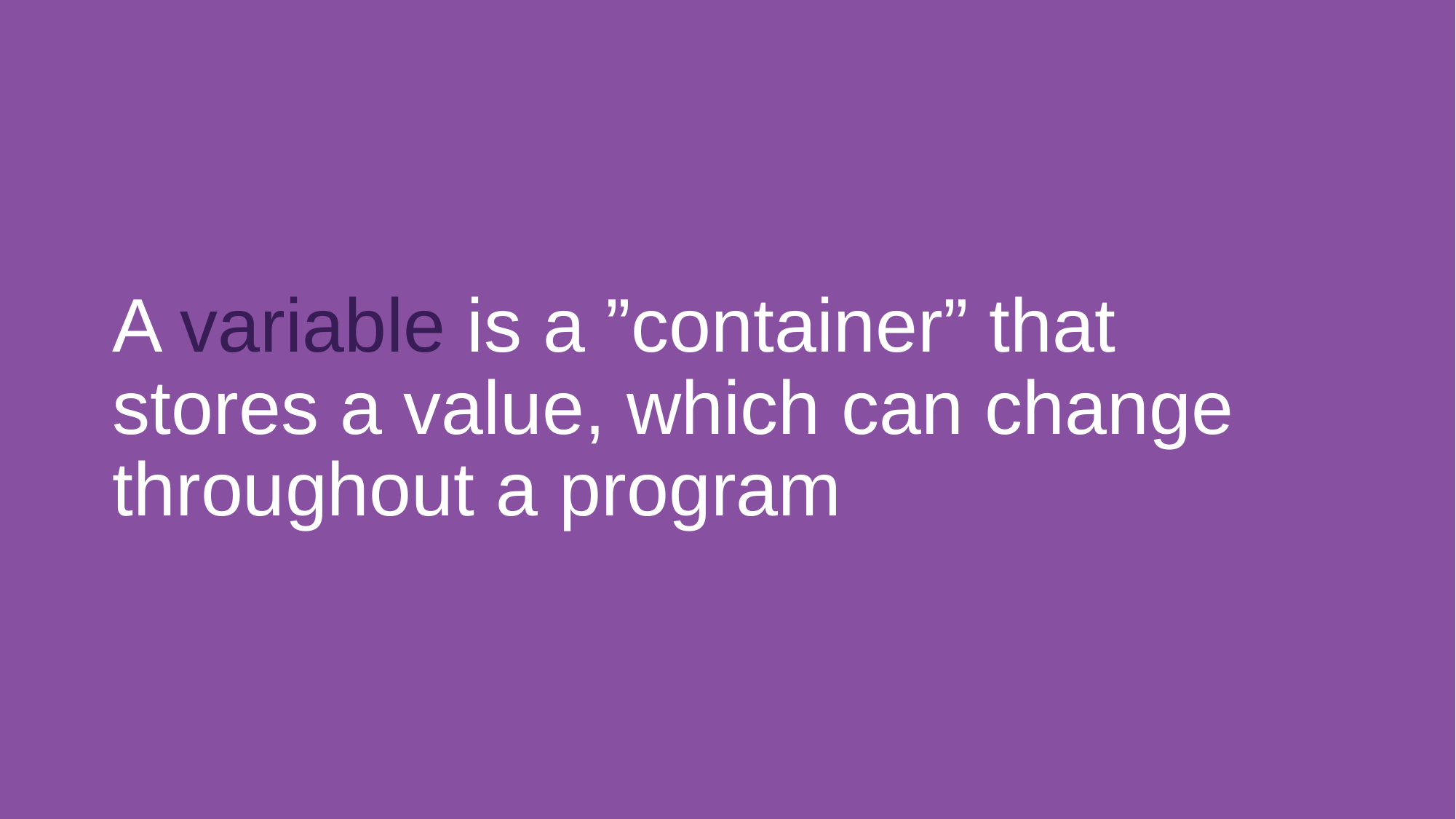

A variable is a ”container” that stores a value, which can change throughout a program